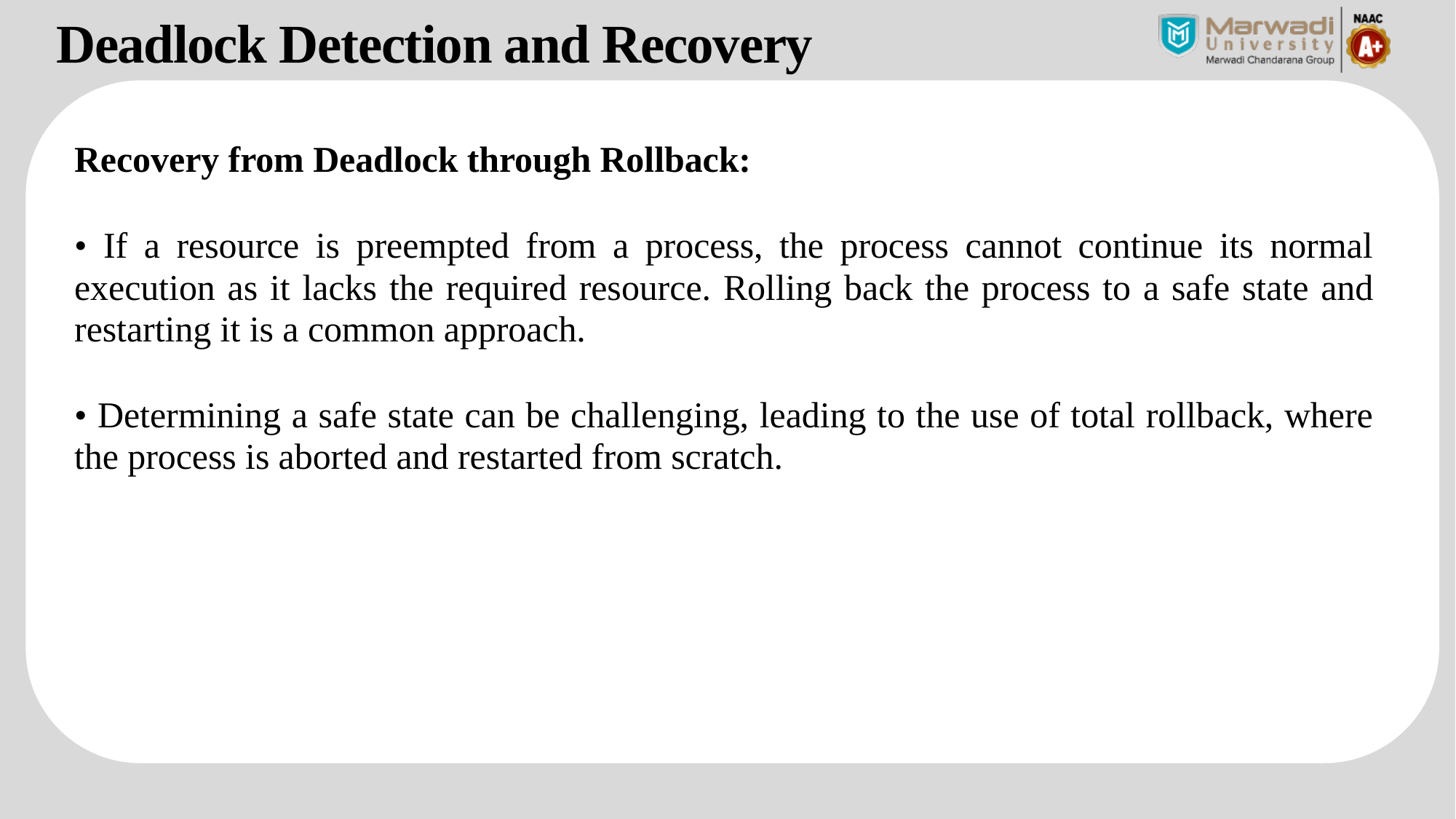

Deadlock Detection and Recovery
Recovery from Deadlock through Rollback:

• If a resource is preempted from a process, the process cannot continue its normal execution as it lacks the required resource. Rolling back the process to a safe state and restarting it is a common approach.

• Determining a safe state can be challenging, leading to the use of total rollback, where the process is aborted and restarted from scratch.